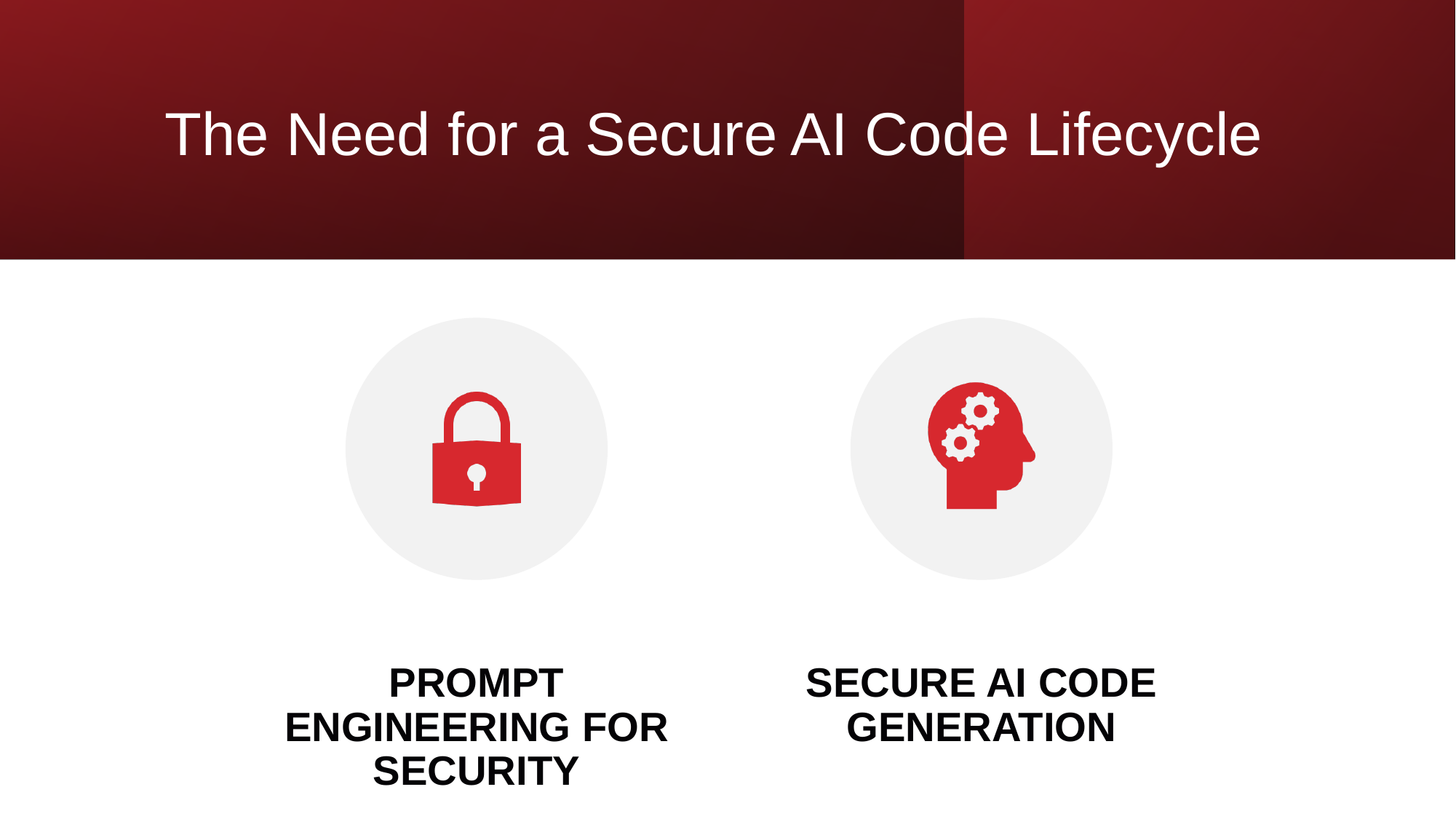

# The Need for a Secure AI Code Lifecycle
Prompt Engineering for Security
Secure AI Code Generation